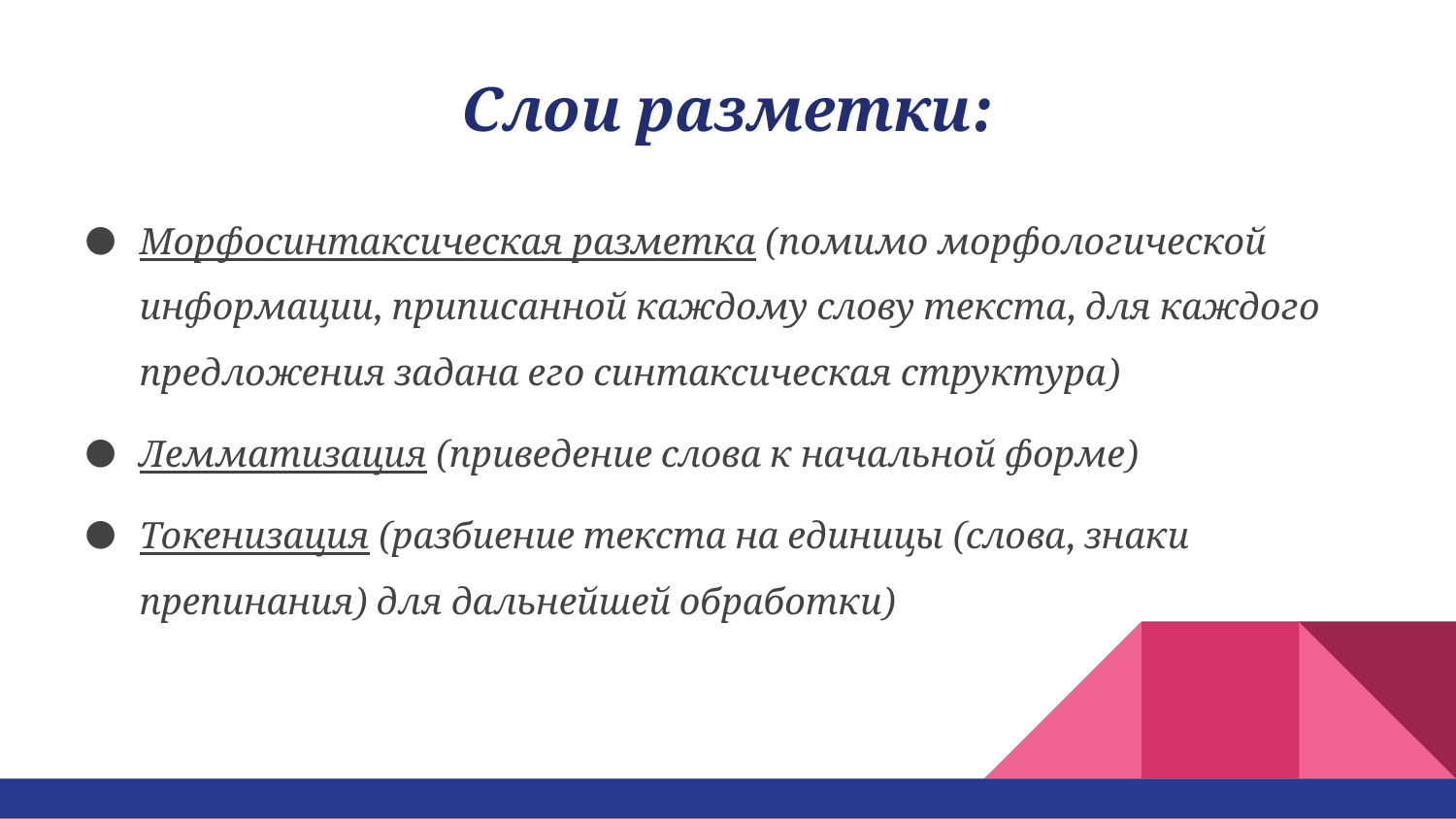

# Слои разметки:

Морфосинтаксическая разметка (помимо морфологической информации, приписанной каждому слову текста, для каждого предложения задана его синтаксическая структура)
Лемматизация (приведение слова к начальной форме)
Токенизация (разбиение текста на единицы (слова, знаки препинания) для дальнейшей обработки)